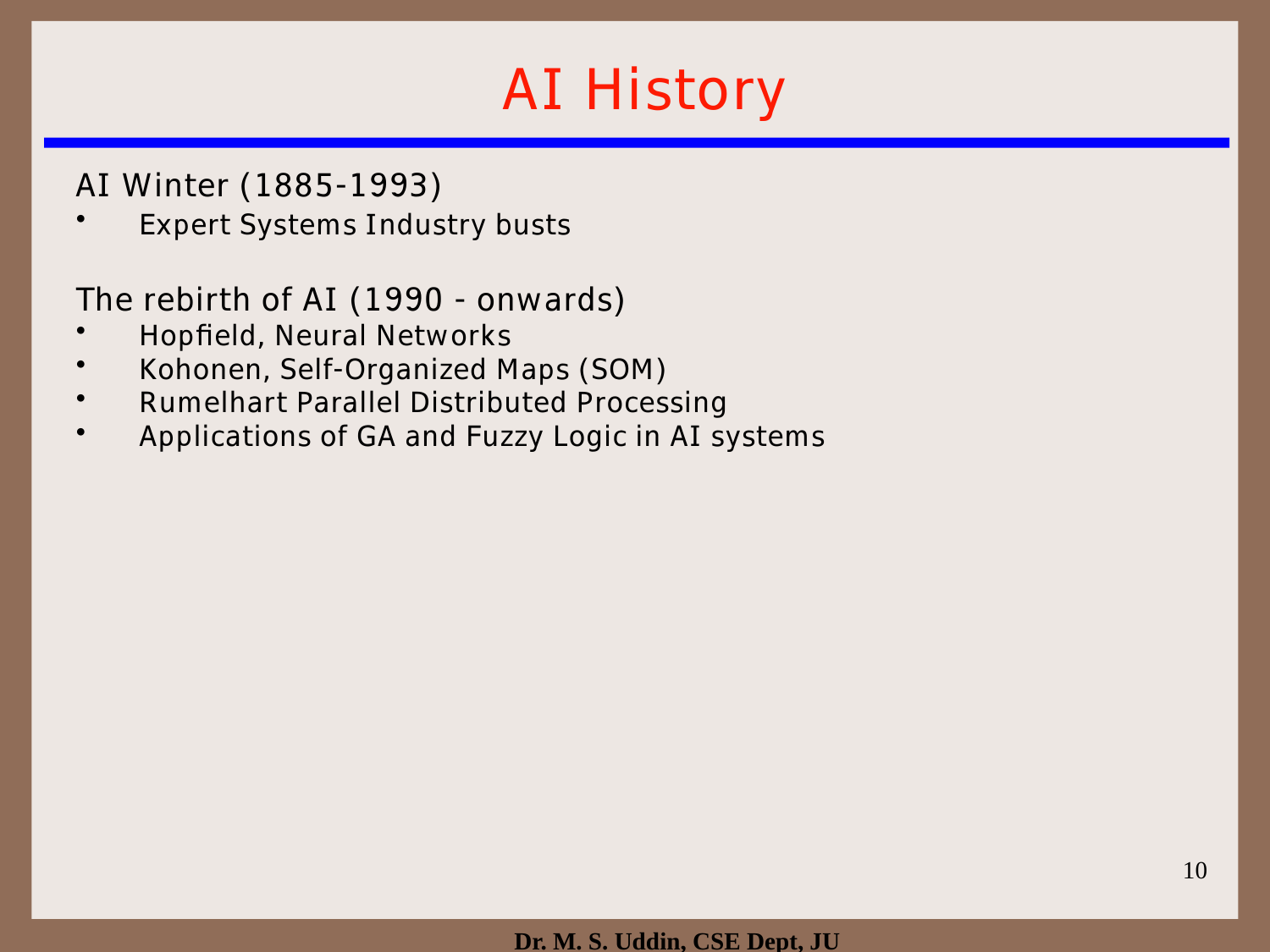

AI History
AI Winter (1885-1993)
Expert Systems Industry busts

The rebirth of AI (1990 - onwards)
Hopfield, Neural Networks
Kohonen, Self-Organized Maps (SOM)
Rumelhart Parallel Distributed Processing
Applications of GA and Fuzzy Logic in AI systems

10
Dr. M. S. Uddin, CSE Dept, JU